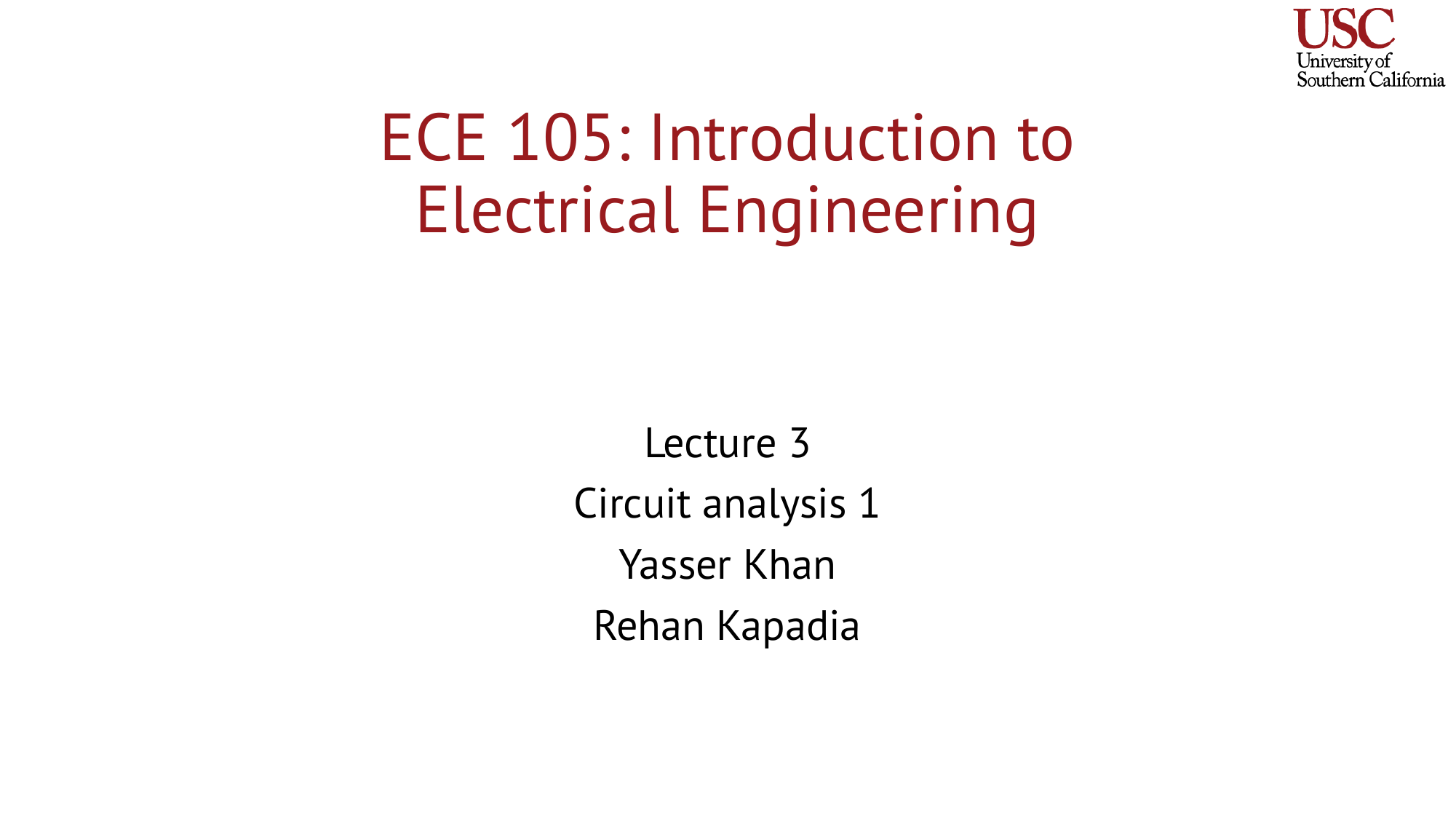

# ECE 105: Introduction to Electrical Engineering
Lecture 3
Circuit analysis 1
Yasser Khan
Rehan Kapadia